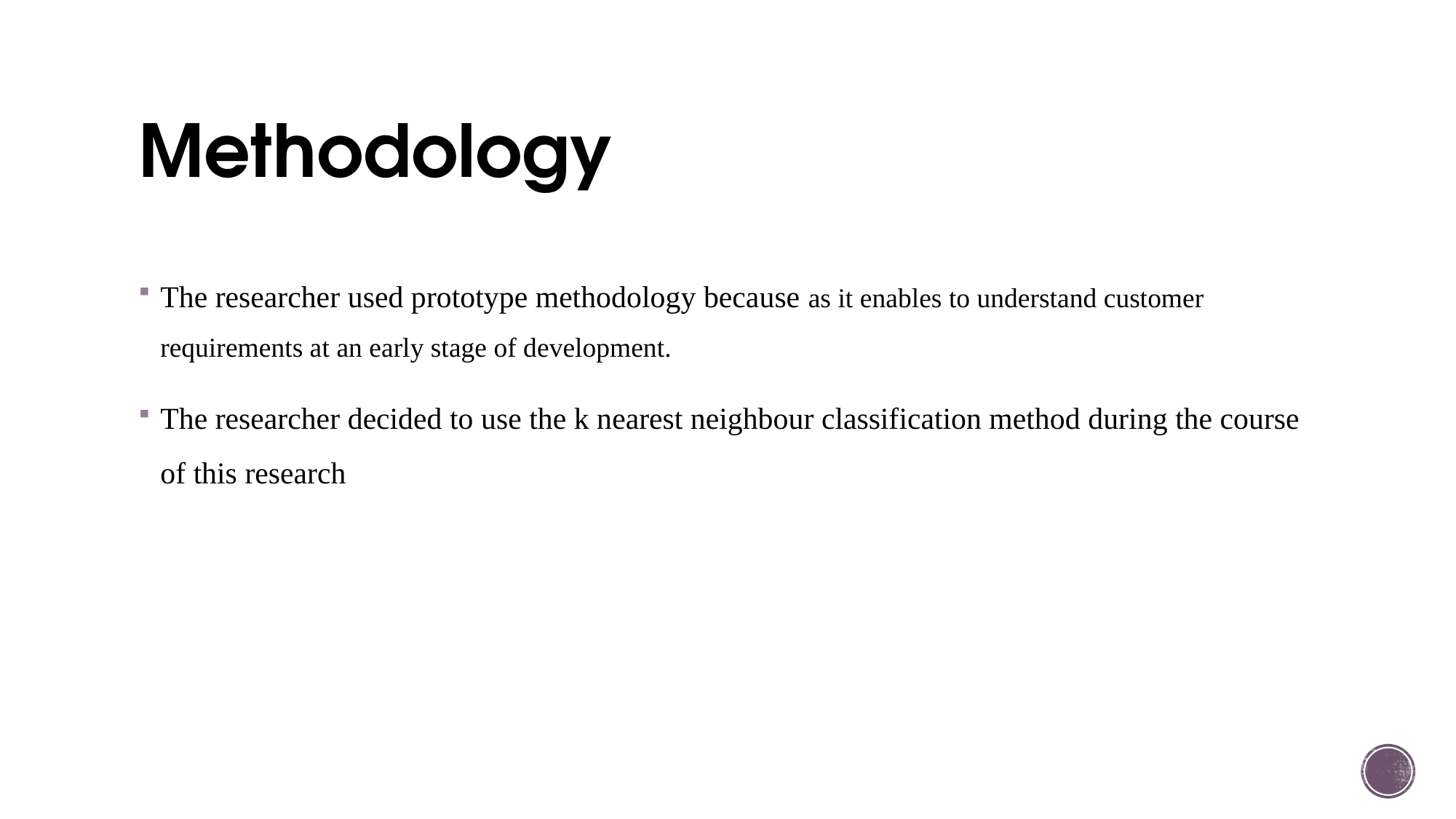

# Methodology
The researcher used prototype methodology because as it enables to understand customer requirements at an early stage of development.
The researcher decided to use the k nearest neighbour classification method during the course of this research